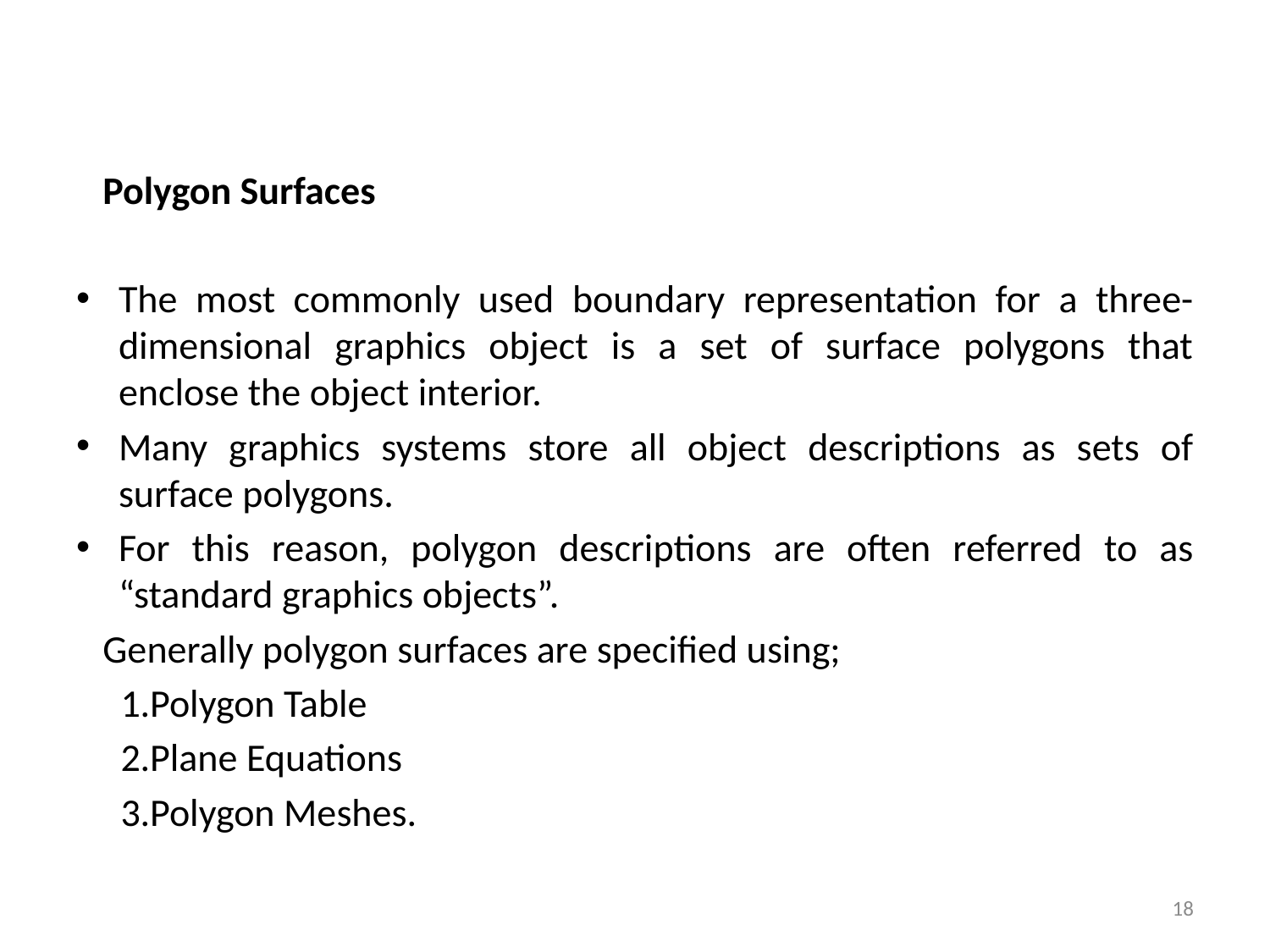

#
   Polygon Surfaces

The most commonly used boundary representation for a three-dimensional graphics object is a set of surface polygons that enclose the object interior.
Many graphics systems store all object descriptions as sets of surface polygons.
For this reason, polygon descriptions are often referred to as “standard graphics objects”.
   Generally polygon surfaces are specified using;
     1.Polygon Table
     2.Plane Equations
     3.Polygon Meshes.

18